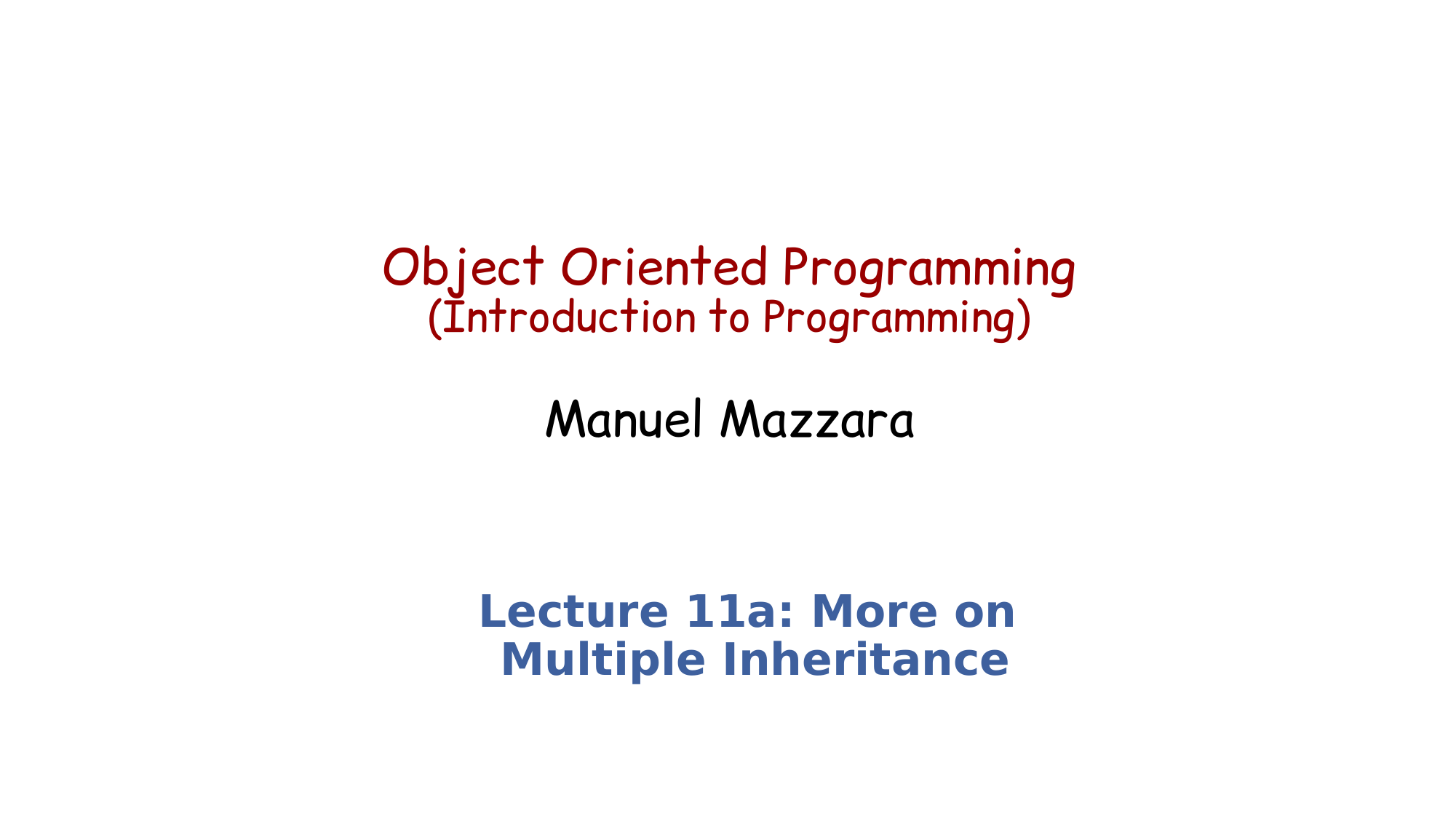

# Object Oriented Programming (Introduction to Programming) Manuel Mazzara
Lecture 11a: More on
Multiple Inheritance